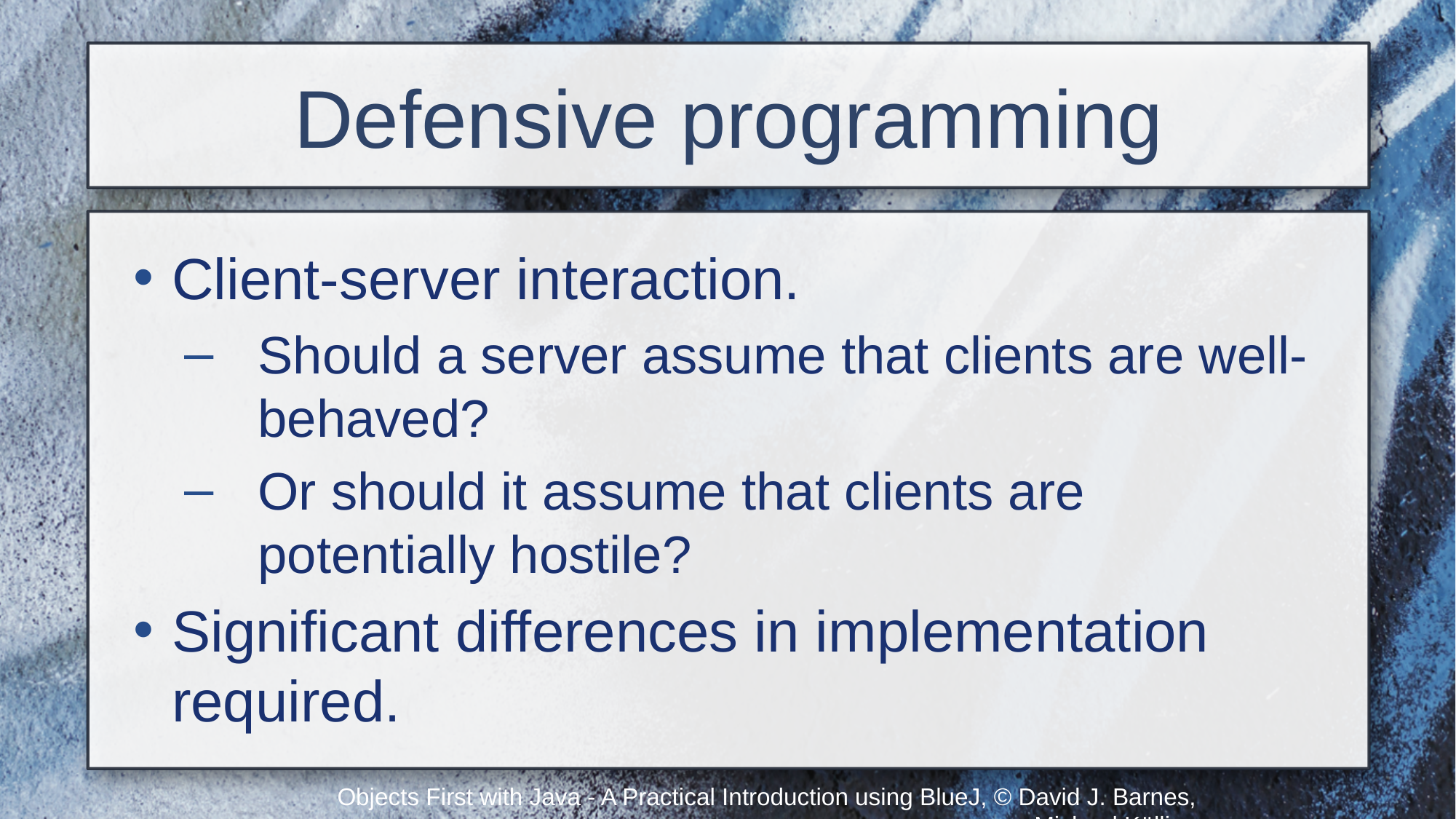

# Defensive programming
Client-server interaction.
Should a server assume that clients are well-behaved?
Or should it assume that clients are potentially hostile?
Significant differences in implementation required.